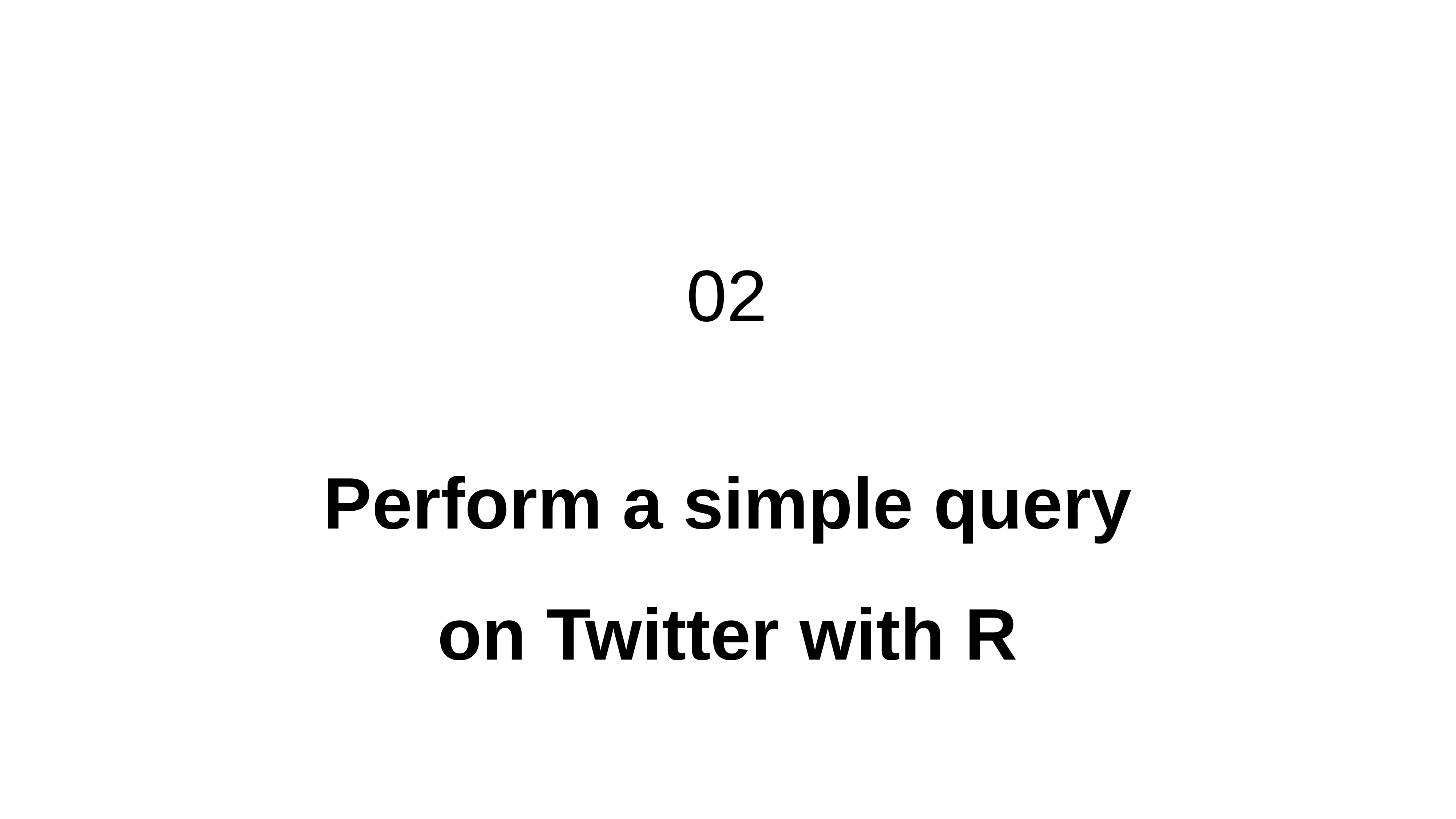

02
Perform a simple query on Twitter with R